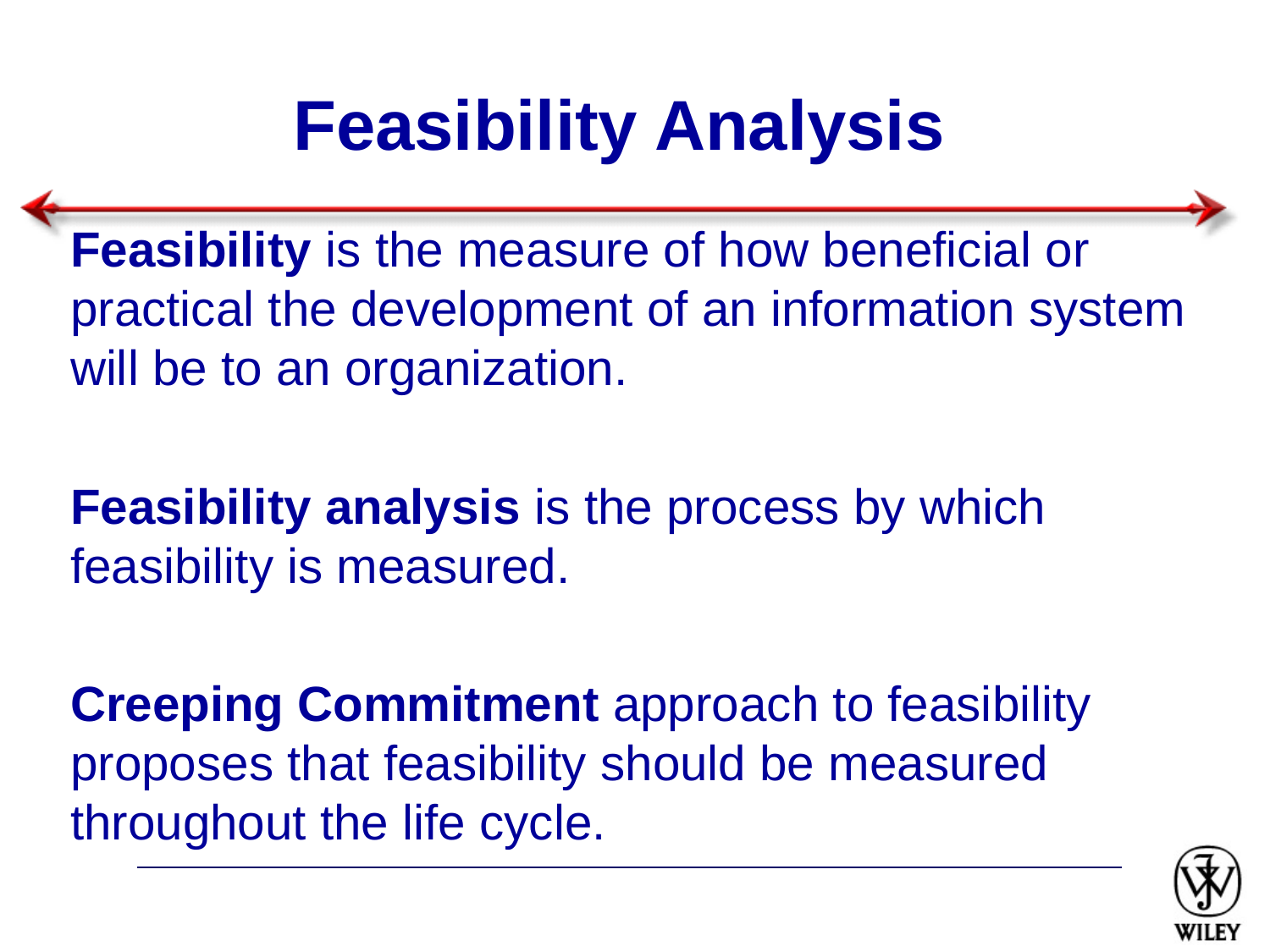

# Feasibility Analysis
Feasibility is the measure of how beneficial or practical the development of an information system will be to an organization.

Feasibility analysis is the process by which feasibility is measured.

Creeping Commitment approach to feasibility proposes that feasibility should be measured throughout the life cycle.